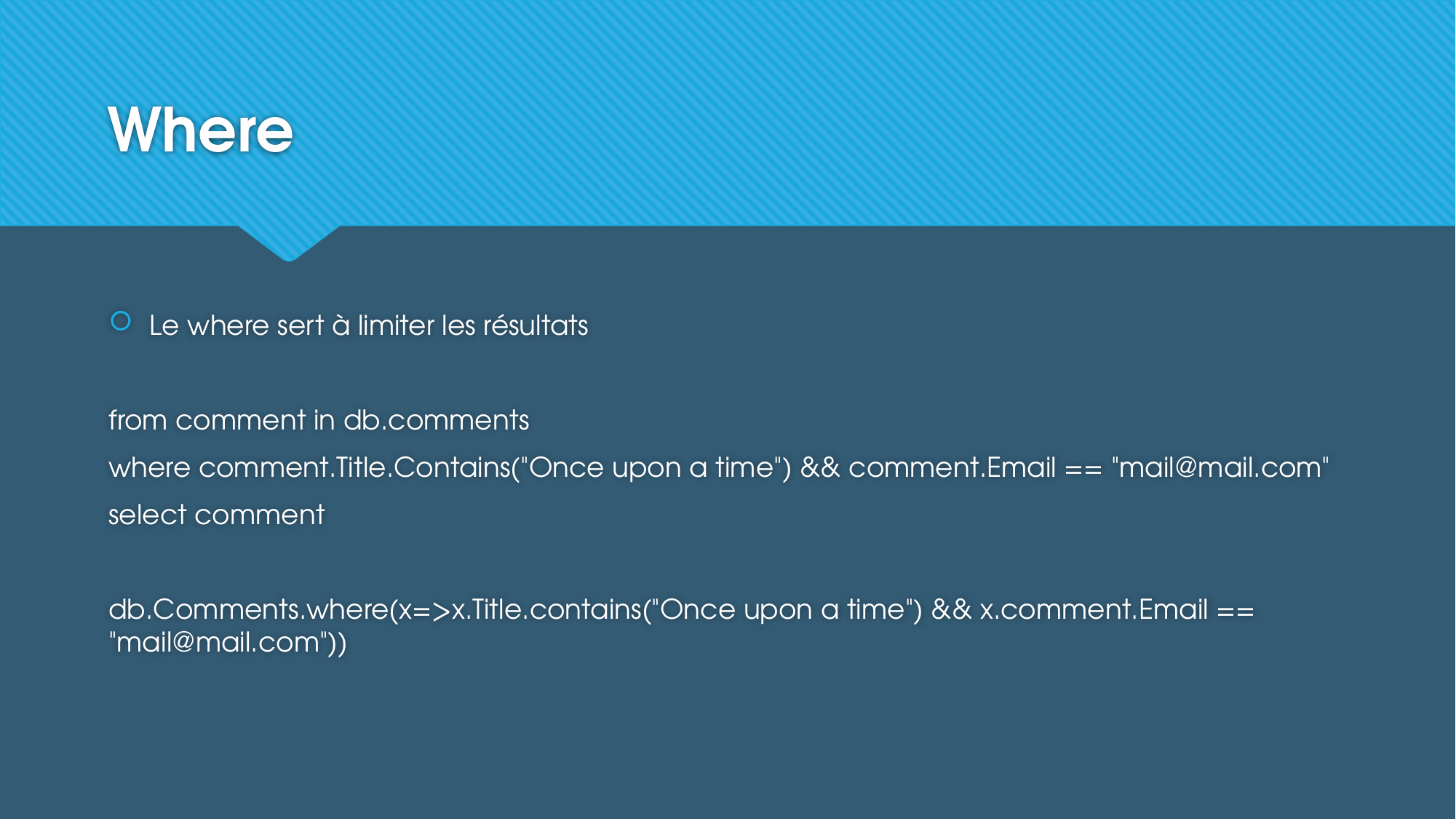

# Where
Le where sert à limiter les résultats

from comment in db.comments
where comment.Title.Contains("Once upon a time") && comment.Email == "mail@mail.com"
select comment

db.Comments.where(x=>x.Title.contains("Once upon a time") && x.comment.Email == "mail@mail.com"))